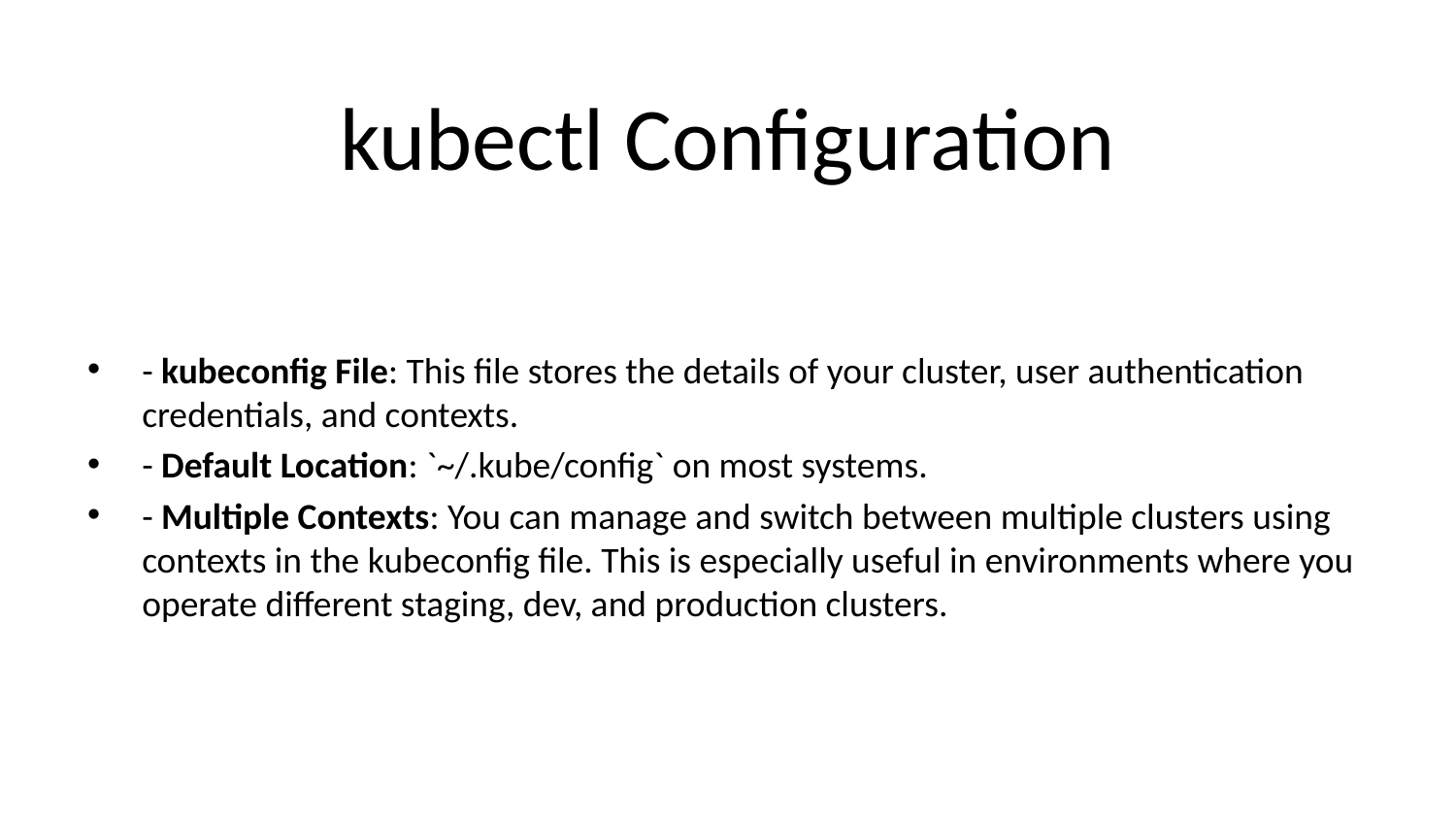

# kubectl Configuration

- kubeconfig File: This file stores the details of your cluster, user authentication credentials, and contexts.
- Default Location: `~/.kube/config` on most systems.
- Multiple Contexts: You can manage and switch between multiple clusters using contexts in the kubeconfig file. This is especially useful in environments where you operate different staging, dev, and production clusters.